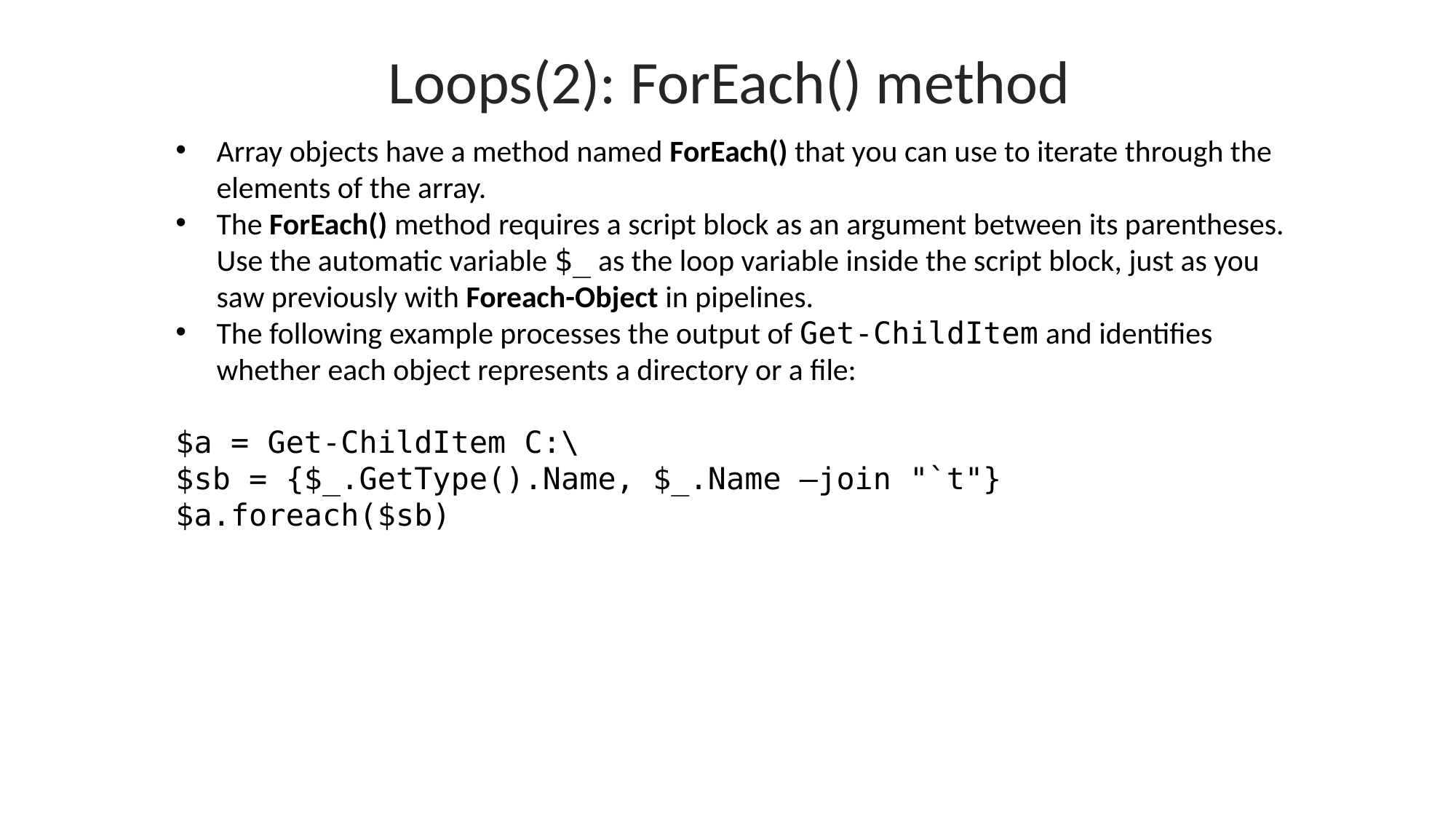

Loops(2): ForEach() method
Array objects have a method named ForEach() that you can use to iterate through the elements of the array.
The ForEach() method requires a script block as an argument between its parentheses. Use the automatic variable $_ as the loop variable inside the script block, just as you saw previously with Foreach-Object in pipelines.
The following example processes the output of Get-ChildItem and identifies whether each object represents a directory or a file:

$a = Get-ChildItem C:\
$sb = {$_.GetType().Name, $_.Name –join "`t"}
$a.foreach($sb)